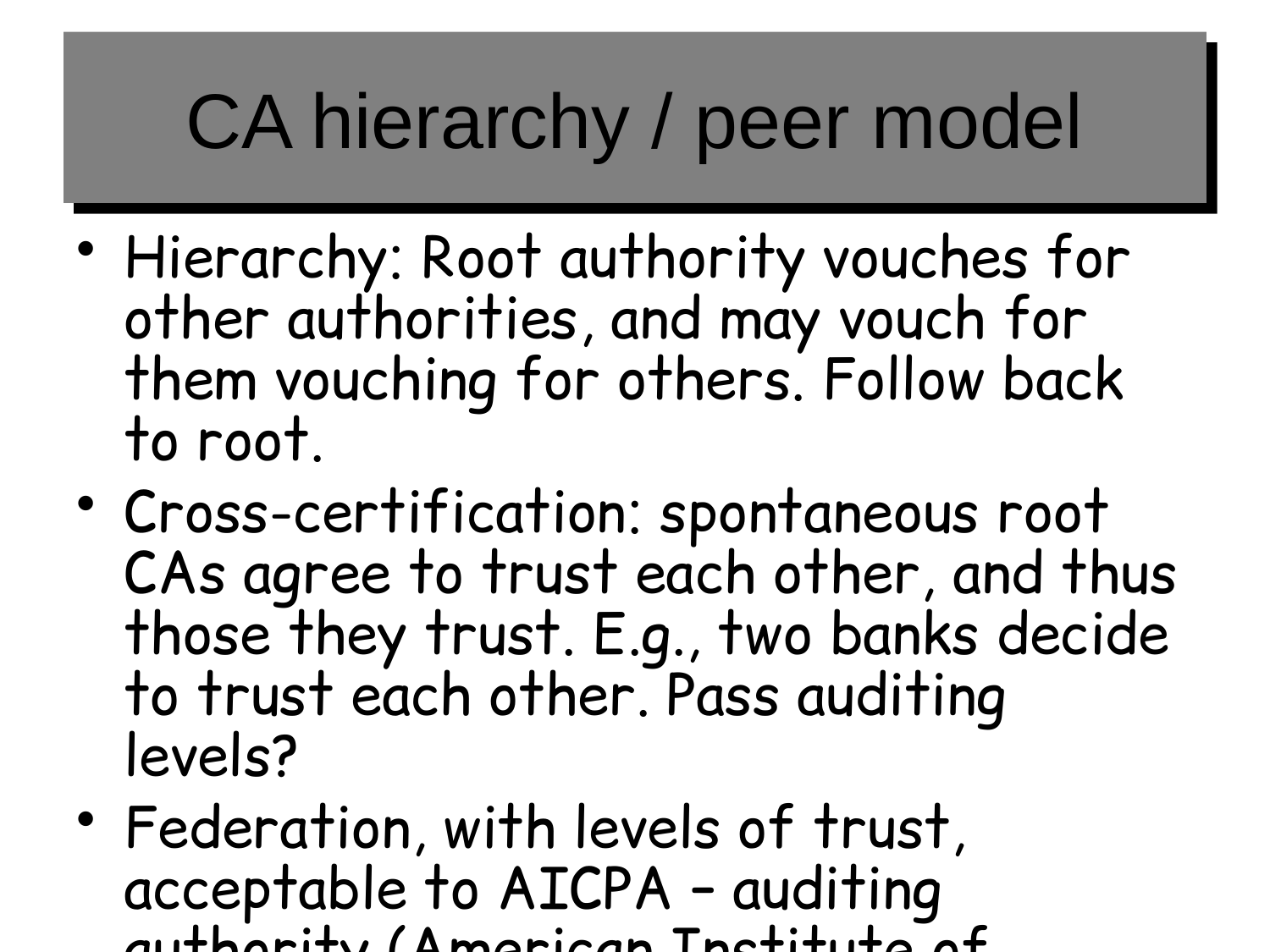

# CA hierarchy / peer model
Hierarchy: Root authority vouches for other authorities, and may vouch for them vouching for others. Follow back to root.
Cross-certification: spontaneous root CAs agree to trust each other, and thus those they trust. E.g., two banks decide to trust each other. Pass auditing levels?
Federation, with levels of trust, acceptable to AICPA – auditing authority (American Institute of Certified Public Accountants)